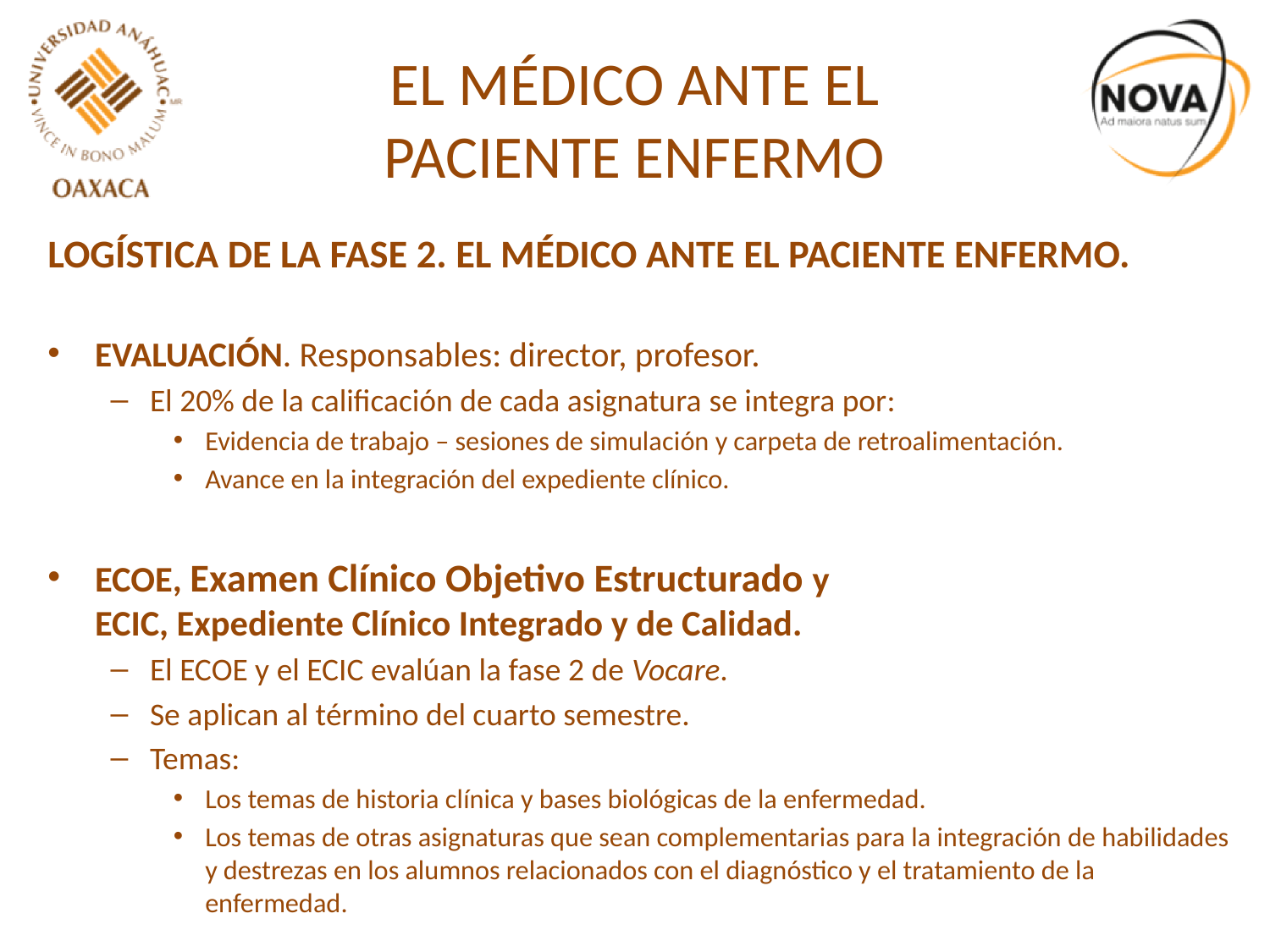

# EL MÉDICO ANTE EL PACIENTE ENFERMO
LOGÍSTICA DE LA FASE 2. EL MÉDICO ANTE EL PACIENTE ENFERMO.

EVALUACIÓN. Responsables: director, profesor.
El 20% de la calificación de cada asignatura se integra por:
Evidencia de trabajo – sesiones de simulación y carpeta de retroalimentación.
Avance en la integración del expediente clínico.

ECOE, Examen Clínico Objetivo Estructurado y
ECIC, Expediente Clínico Integrado y de Calidad.
El ECOE y el ECIC evalúan la fase 2 de Vocare.
Se aplican al término del cuarto semestre.
Temas:
Los temas de historia clínica y bases biológicas de la enfermedad.
Los temas de otras asignaturas que sean complementarias para la integración de habilidades y destrezas en los alumnos relacionados con el diagnóstico y el tratamiento de la enfermedad.